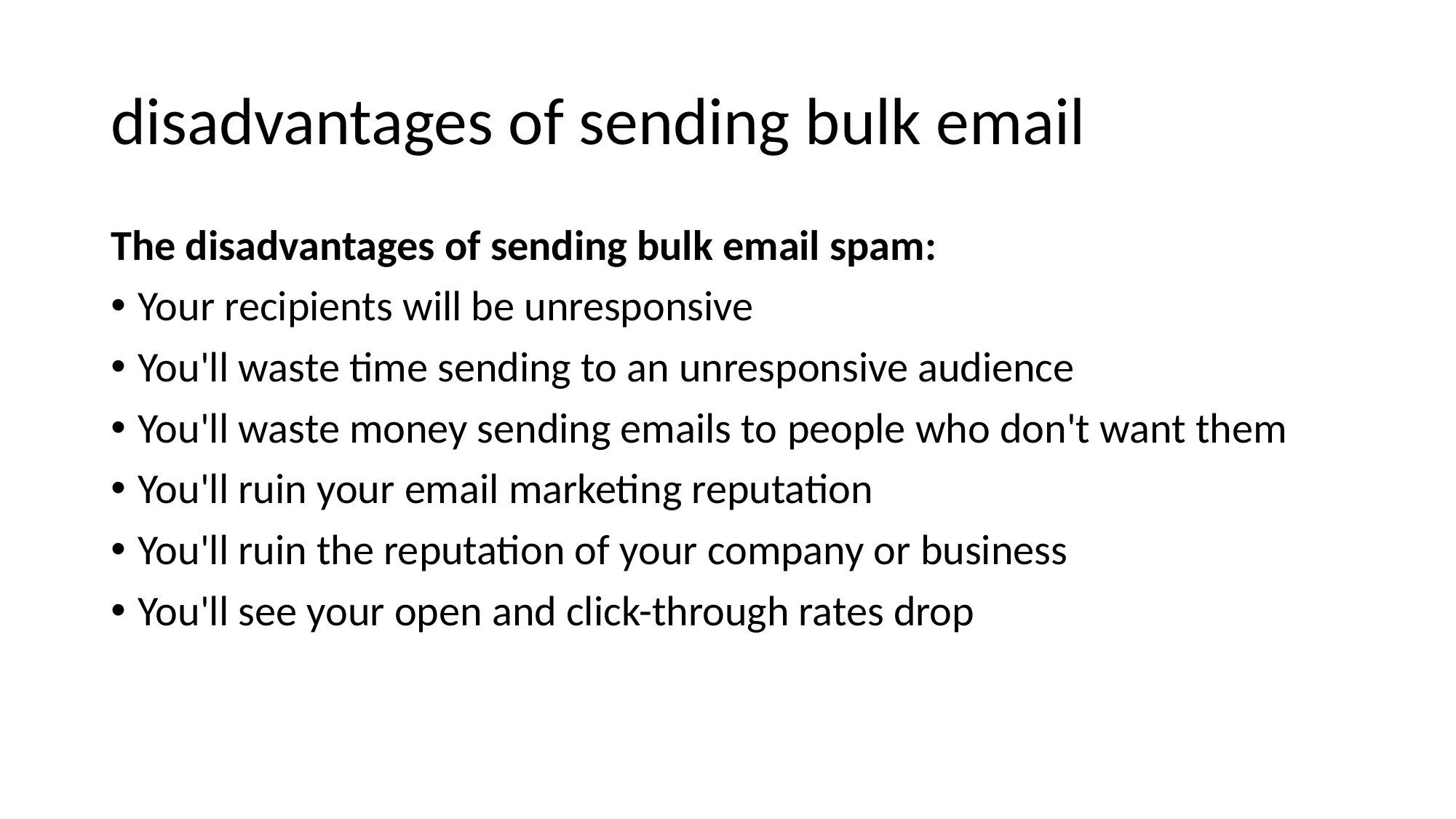

# disadvantages of sending bulk email
The disadvantages of sending bulk email spam:
Your recipients will be unresponsive
You'll waste time sending to an unresponsive audience
You'll waste money sending emails to people who don't want them
You'll ruin your email marketing reputation
You'll ruin the reputation of your company or business
You'll see your open and click-through rates drop